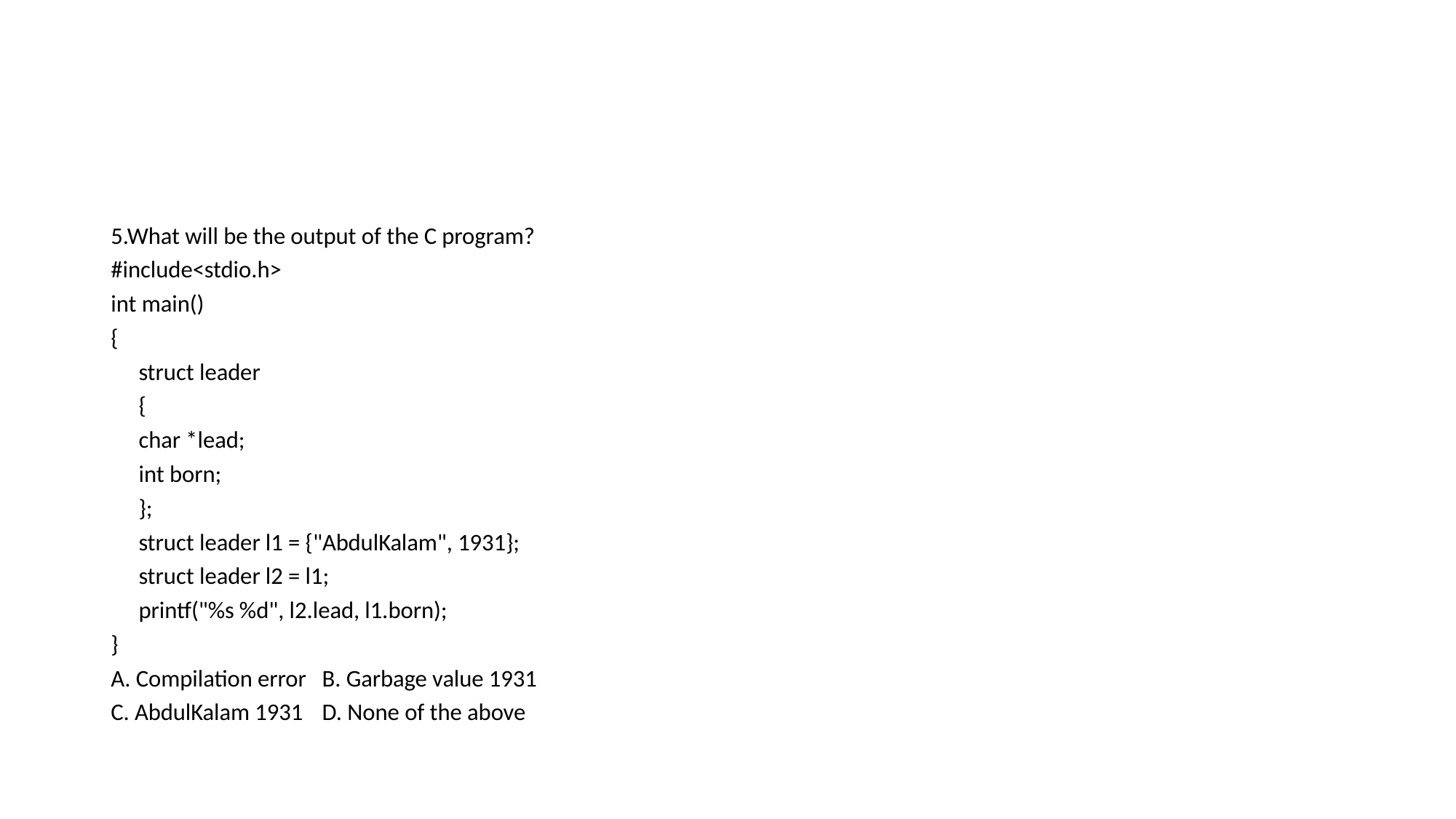

5.What will be the output of the C program?
#include<stdio.h>
int main()
{
	struct leader
	{
	char *lead;
	int born;
	};
	struct leader l1 = {"AbdulKalam", 1931};
	struct leader l2 = l1;
	printf("%s %d", l2.lead, l1.born);
}
A. Compilation error		B. Garbage value 1931
C. AbdulKalam 1931		D. None of the above